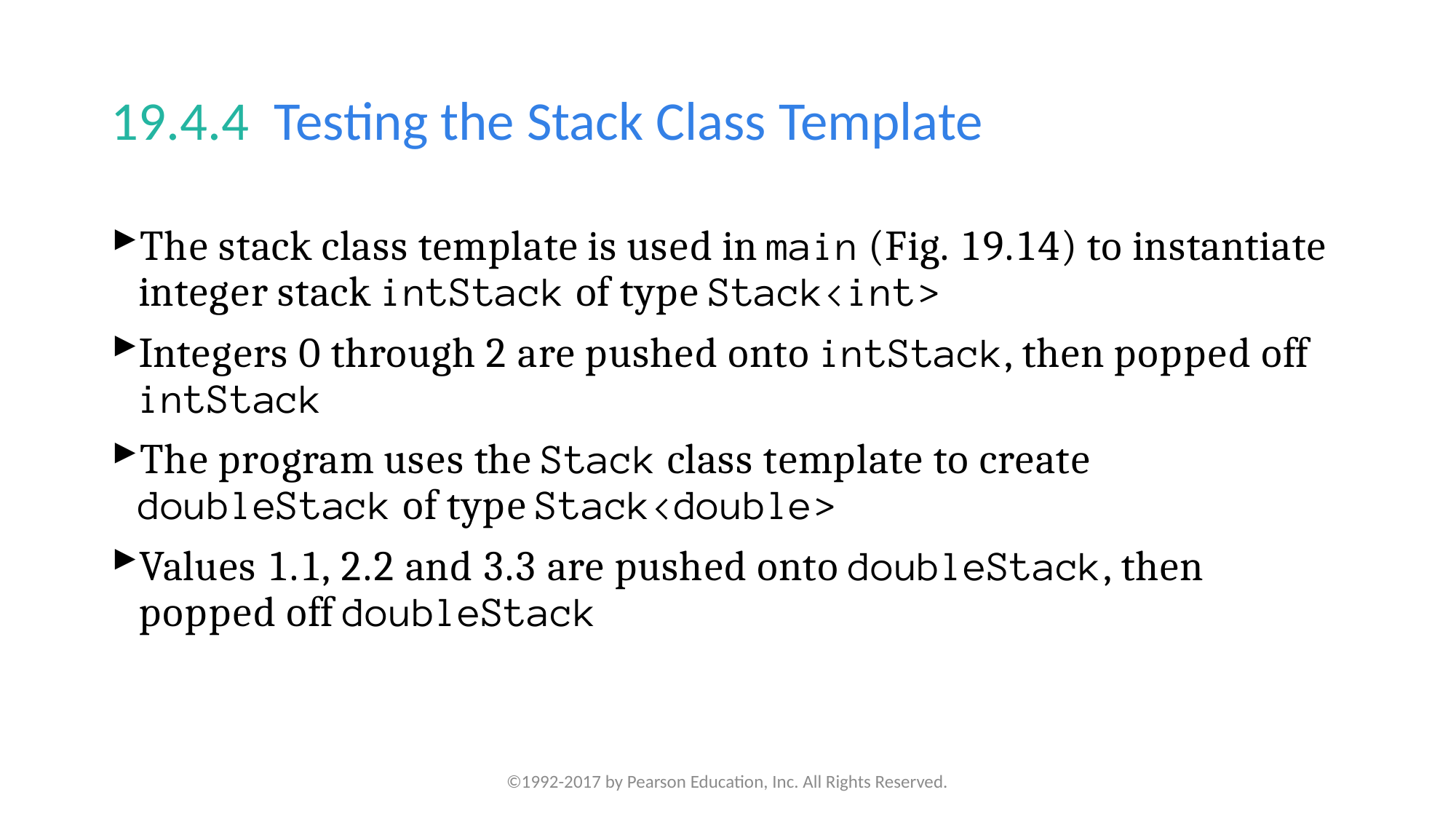

# 19.4.4  Testing the Stack Class Template
The stack class template is used in main (Fig. 19.14) to instantiate integer stack intStack of type Stack<int>
Integers 0 through 2 are pushed onto intStack, then popped off intStack
The program uses the Stack class template to create doubleStack of type Stack<double>
Values 1.1, 2.2 and 3.3 are pushed onto doubleStack, then popped off doubleStack
©1992-2017 by Pearson Education, Inc. All Rights Reserved.